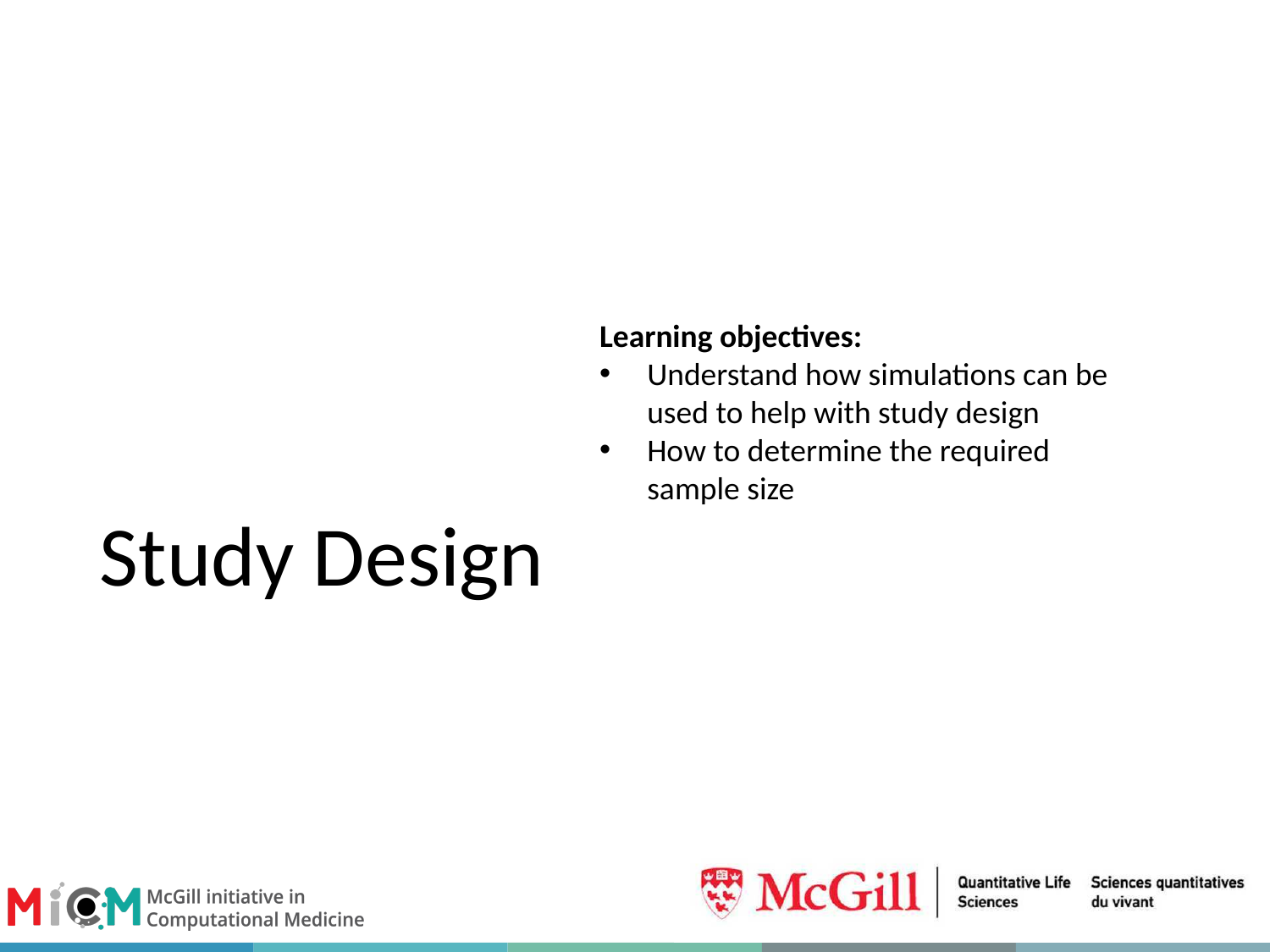

# Study Design
Learning objectives:
Understand how simulations can be used to help with study design
How to determine the required sample size